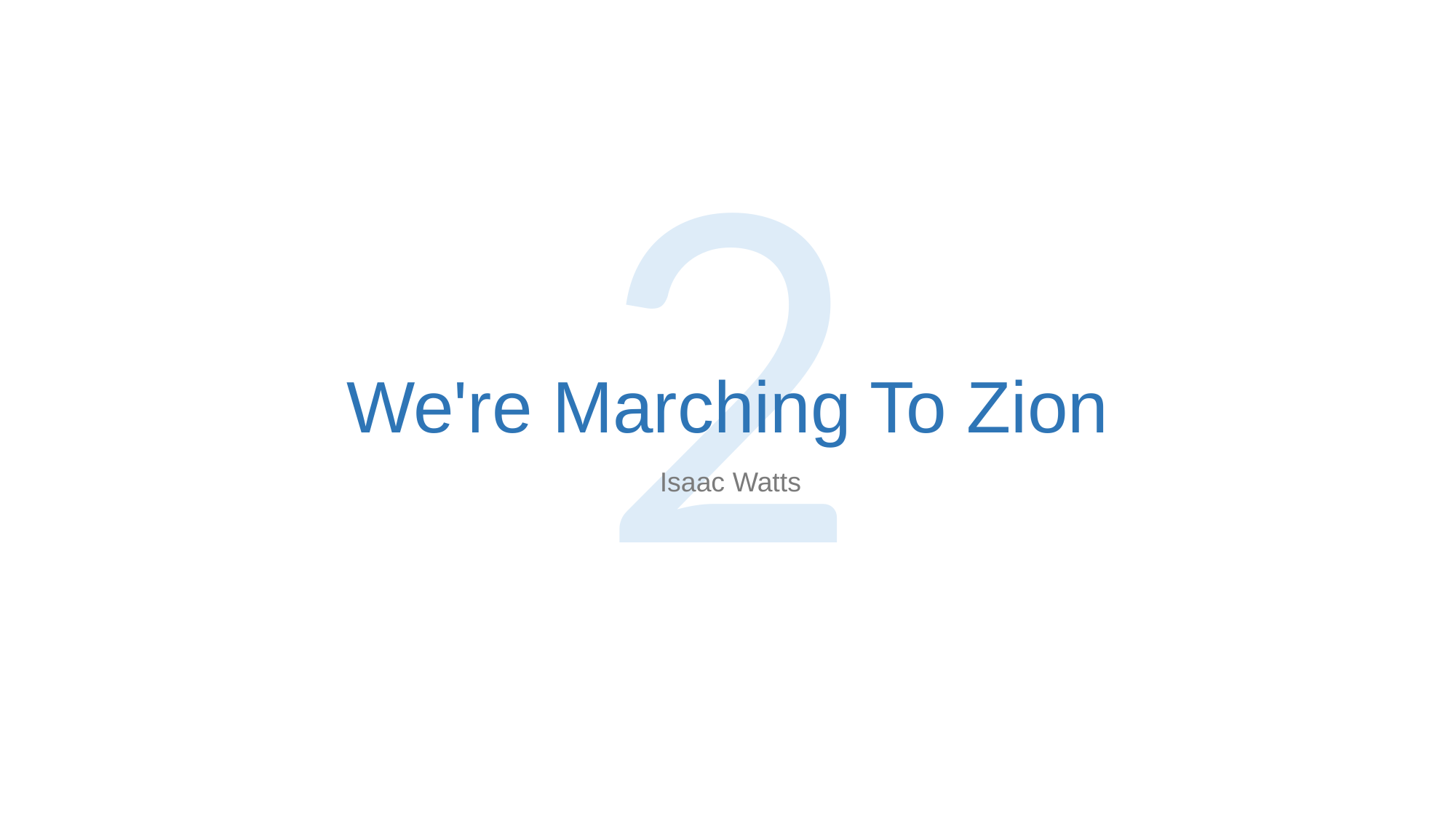

2
# We're Marching To Zion
Isaac Watts